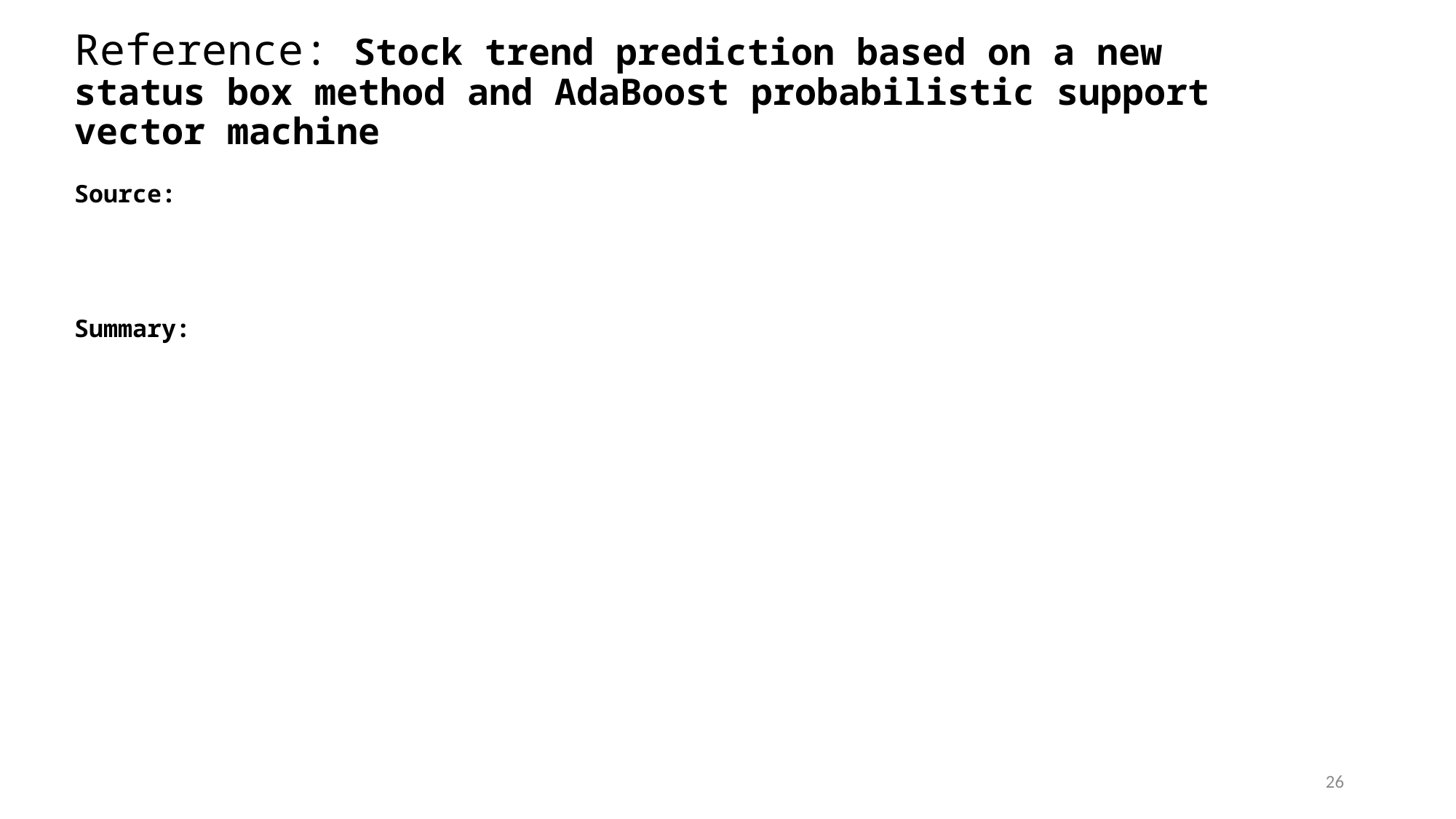

# Reference: Stock trend prediction based on a new status box method and AdaBoost probabilistic support vector machine
Source:

Summary:

26